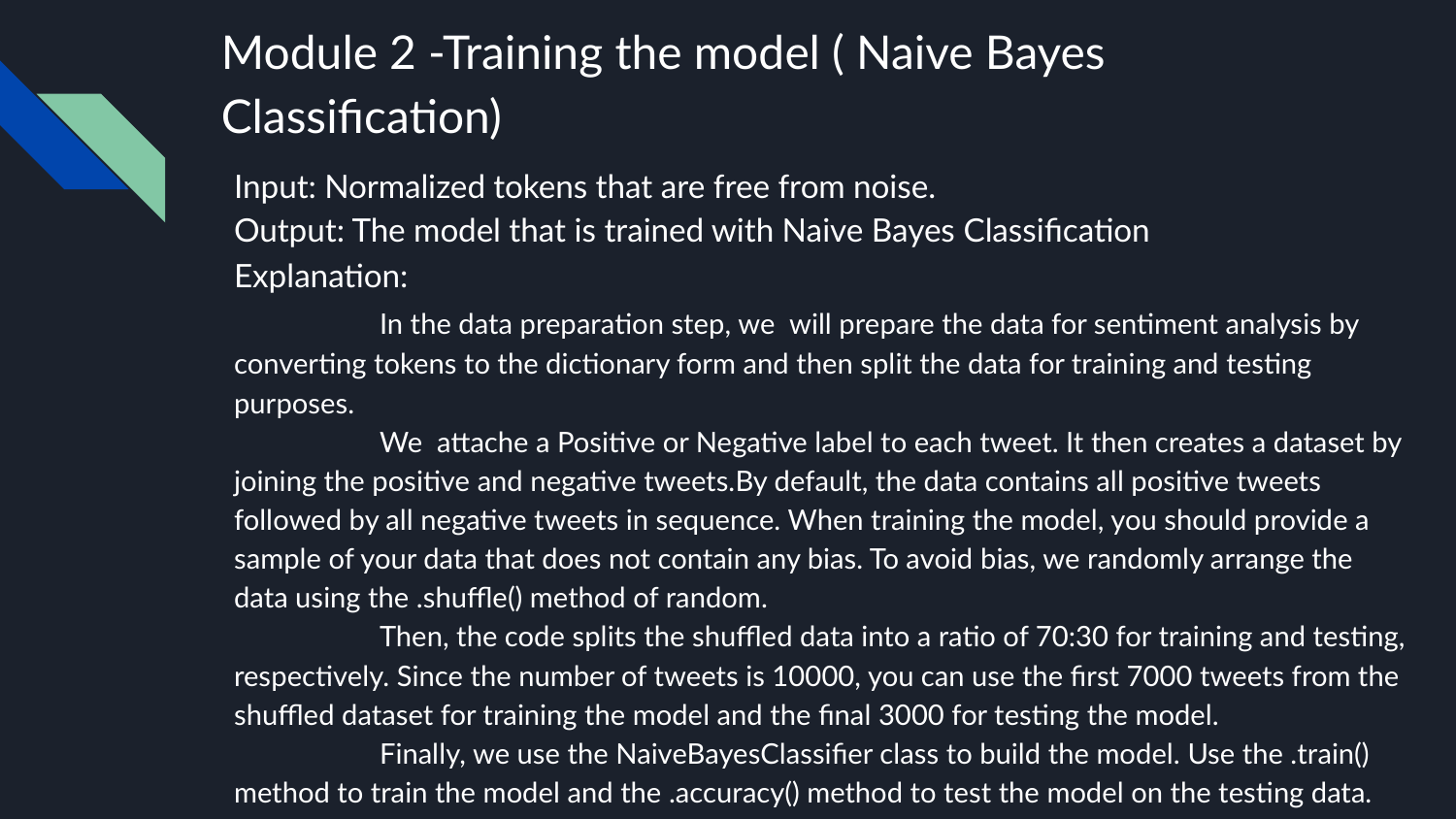

# Module 2 -Training the model ( Naive Bayes Classification)

Input: Normalized tokens that are free from noise.
Output: The model that is trained with Naive Bayes Classification
Explanation:
	In the data preparation step, we  will prepare the data for sentiment analysis by converting tokens to the dictionary form and then split the data for training and testing purposes.
	We  attache a Positive or Negative label to each tweet. It then creates a dataset by joining the positive and negative tweets.By default, the data contains all positive tweets followed by all negative tweets in sequence. When training the model, you should provide a sample of your data that does not contain any bias. To avoid bias, we randomly arrange the data using the .shuffle() method of random.
	Then, the code splits the shuffled data into a ratio of 70:30 for training and testing, respectively. Since the number of tweets is 10000, you can use the first 7000 tweets from the shuffled dataset for training the model and the final 3000 for testing the model.
	Finally, we use the NaiveBayesClassifier class to build the model. Use the .train() method to train the model and the .accuracy() method to test the model on the testing data.